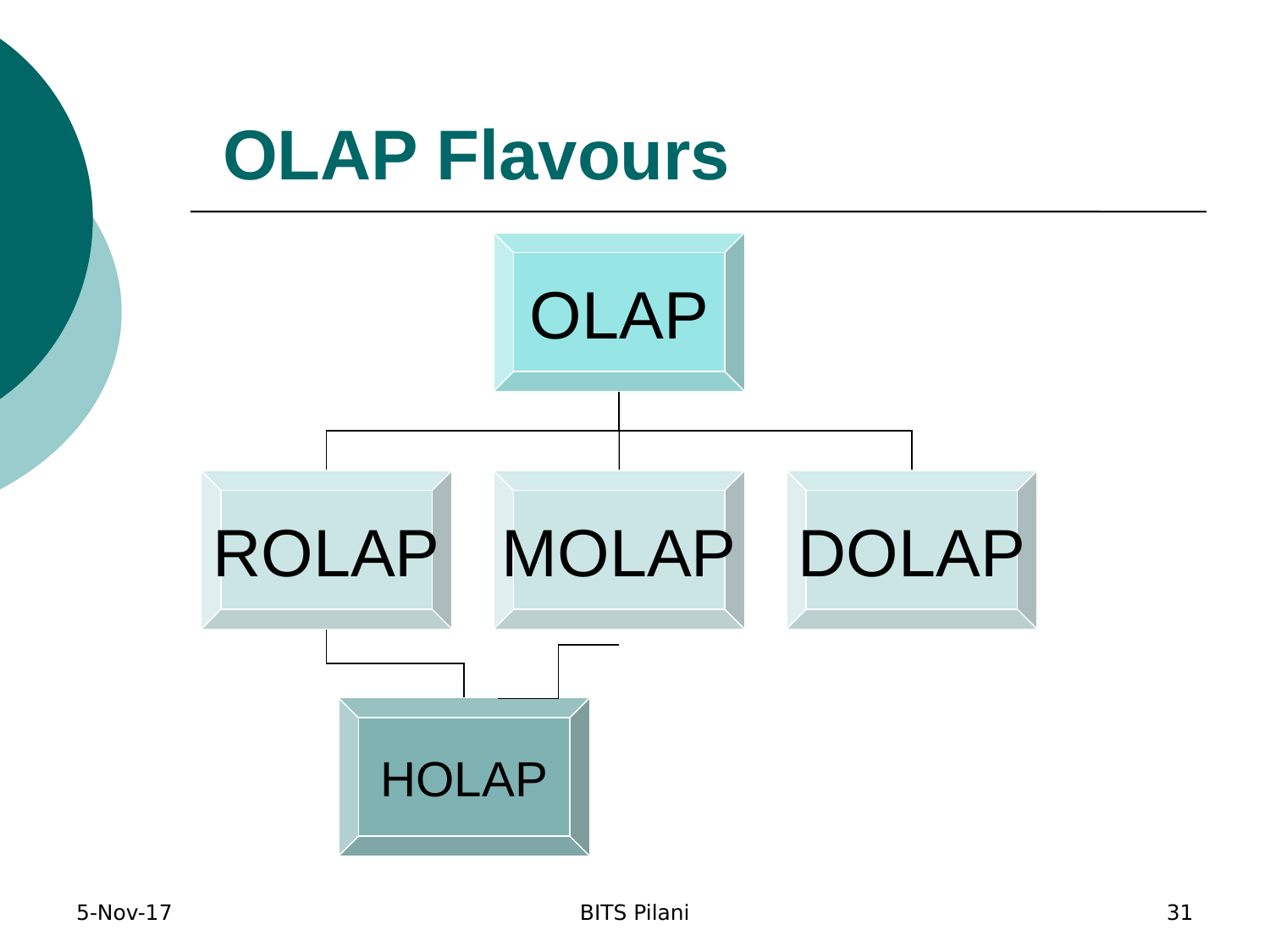

# OLAP Flavours
OLAP
ROLAP
MOLAP
DOLAP
HOLAP

5-Nov-17
BITS Pilani
31